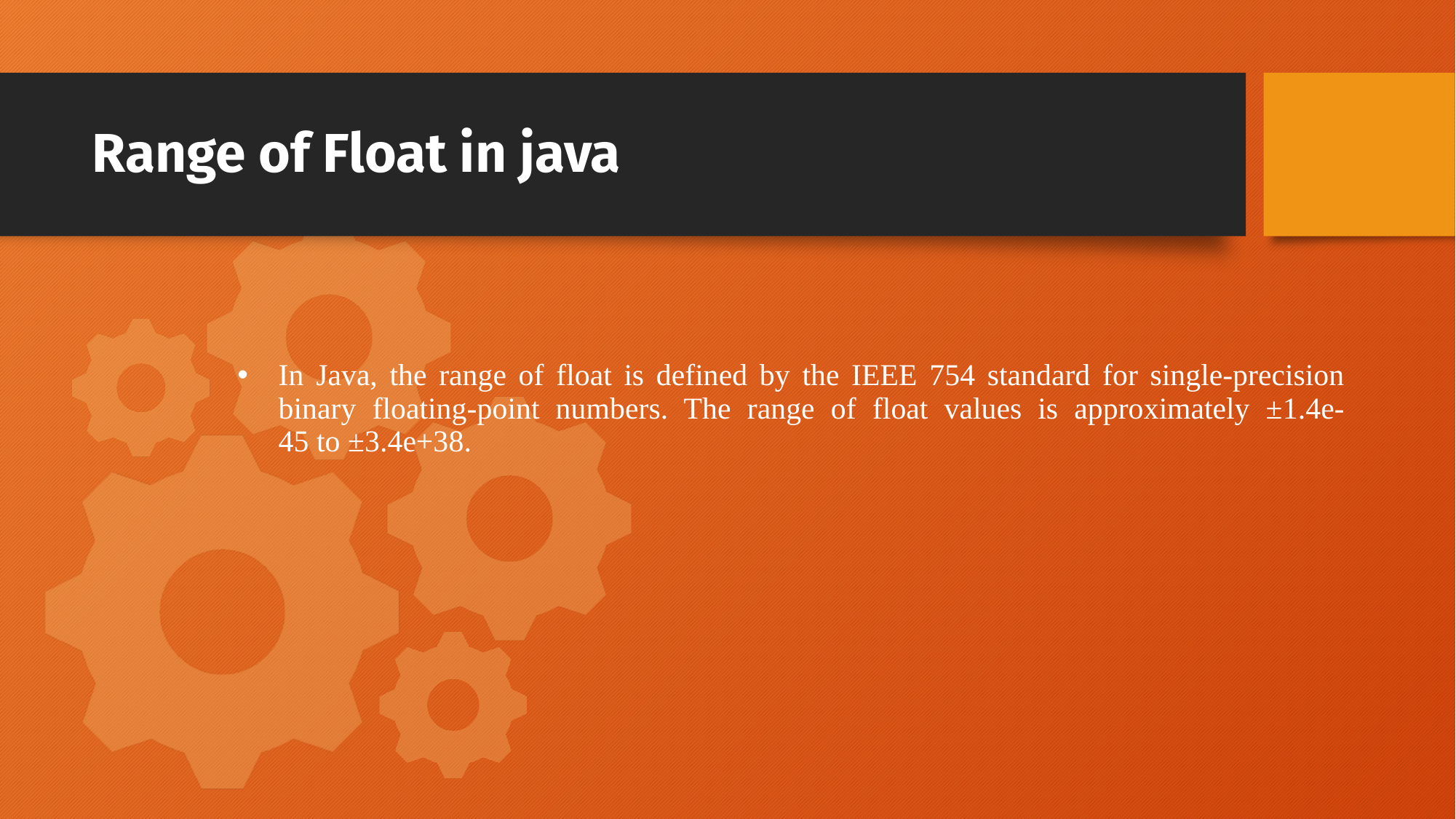

# Range of Float in java
In Java, the range of float is defined by the IEEE 754 standard for single-precision binary floating-point numbers. The range of float values is approximately ±1.4e-45 to ±3.4e+38.